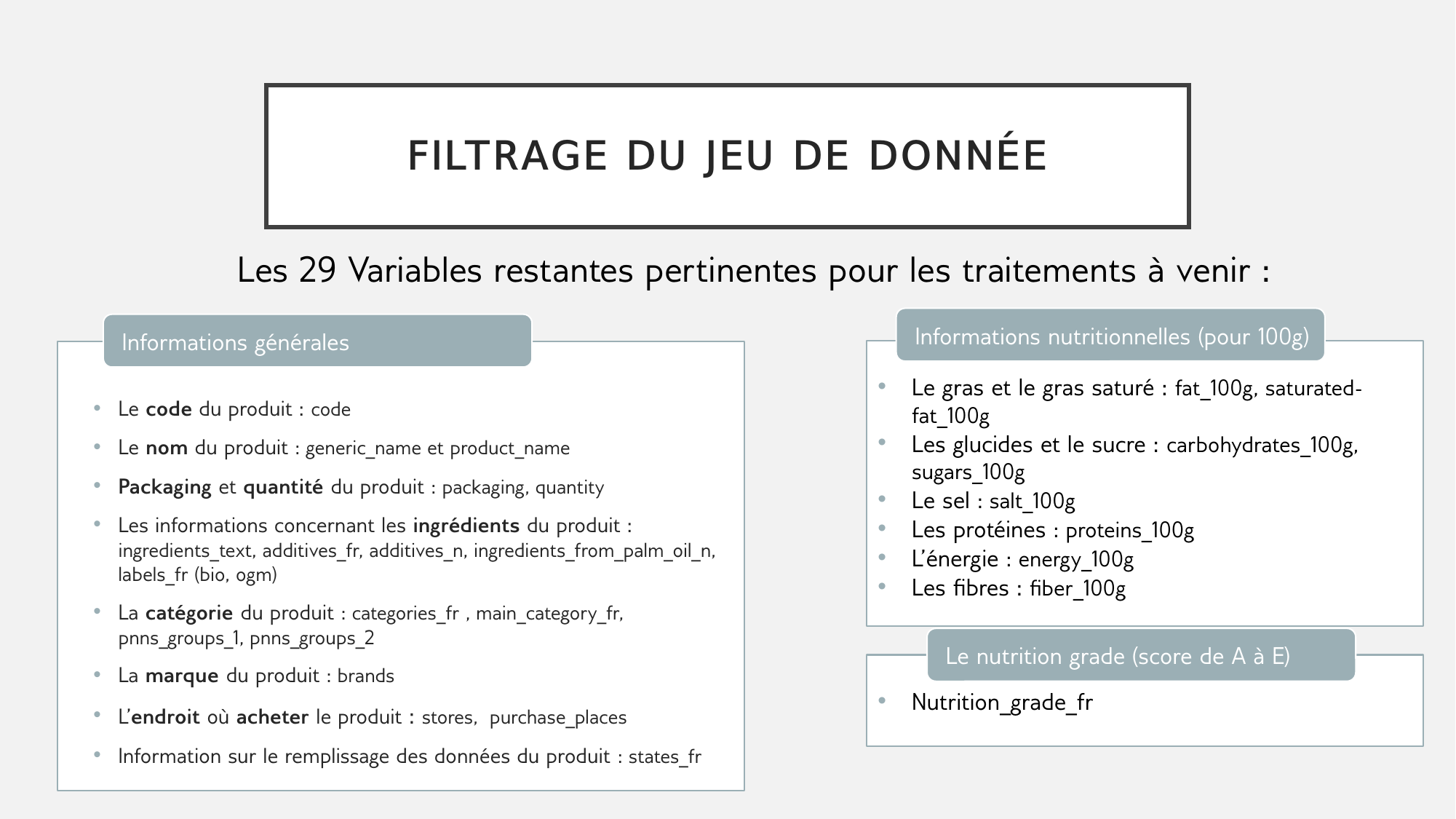

# Filtrage du jeu de donnée
Les 29 Variables restantes pertinentes pour les traitements à venir :

Informations nutritionnelles (pour 100g)

Informations générales

Le gras et le gras saturé : fat_100g, saturated-fat_100g
Les glucides et le sucre : carbohydrates_100g, sugars_100g
Le sel : salt_100g
Les protéines : proteins_100g
L’énergie : energy_100g
Les fibres : fiber_100g

Le code du produit : code
Le nom du produit : generic_name et product_name
Packaging et quantité du produit : packaging, quantity
Les informations concernant les ingrédients du produit : ingredients_text, additives_fr, additives_n, ingredients_from_palm_oil_n, labels_fr (bio, ogm)
La catégorie du produit : categories_fr , main_category_fr,  pnns_groups_1, pnns_groups_2
La marque du produit : brands
L’endroit où acheter le produit : stores,  purchase_places
Information sur le remplissage des données du produit : states_fr

Le nutrition grade (score de A à E)

Nutrition_grade_fr